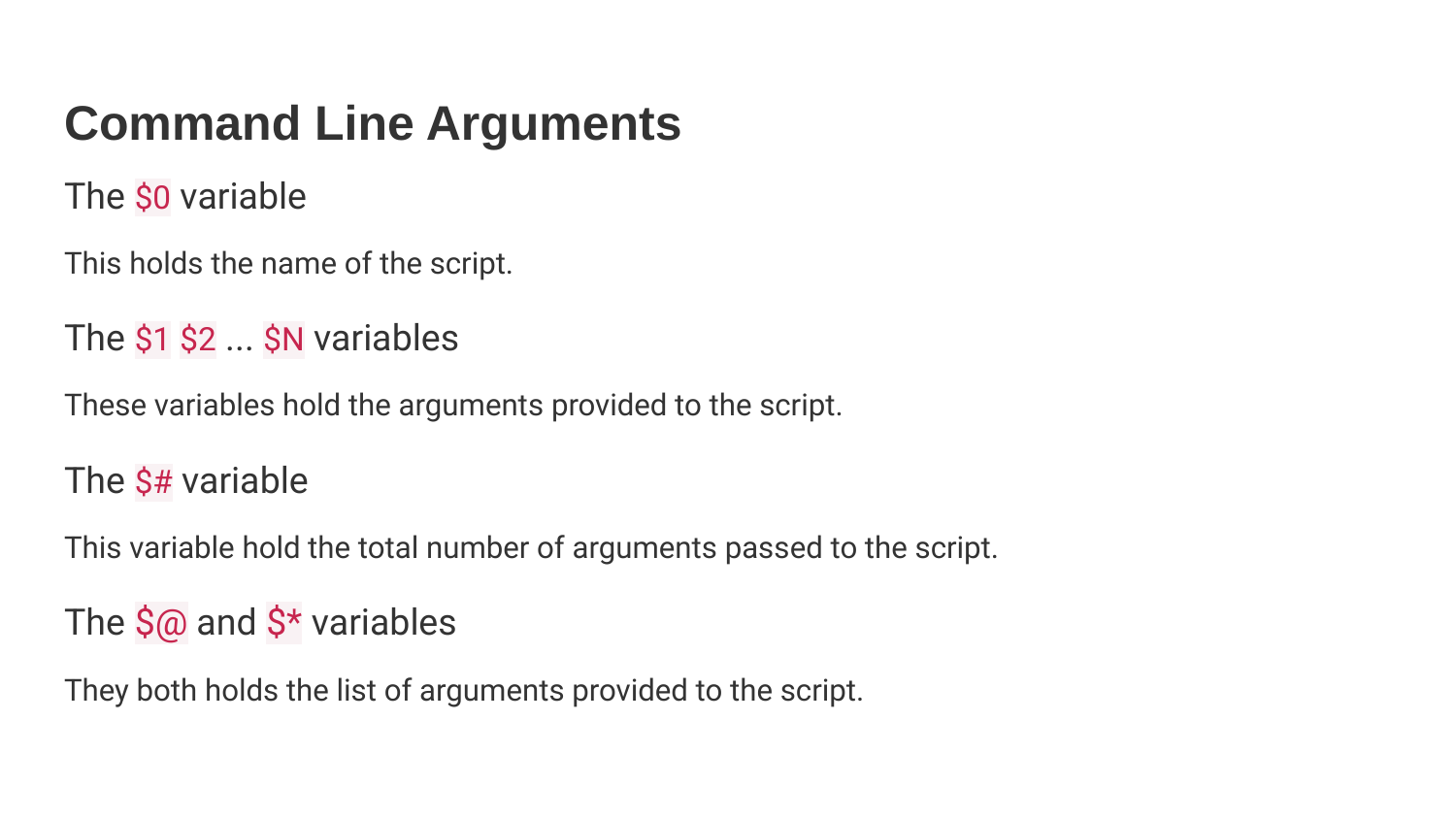

# Command Line Arguments
The $0 variable
This holds the name of the script.
The $1 $2 ... $N variables
These variables hold the arguments provided to the script.
The $# variable
This variable hold the total number of arguments passed to the script.
The $@ and $* variables
They both holds the list of arguments provided to the script.